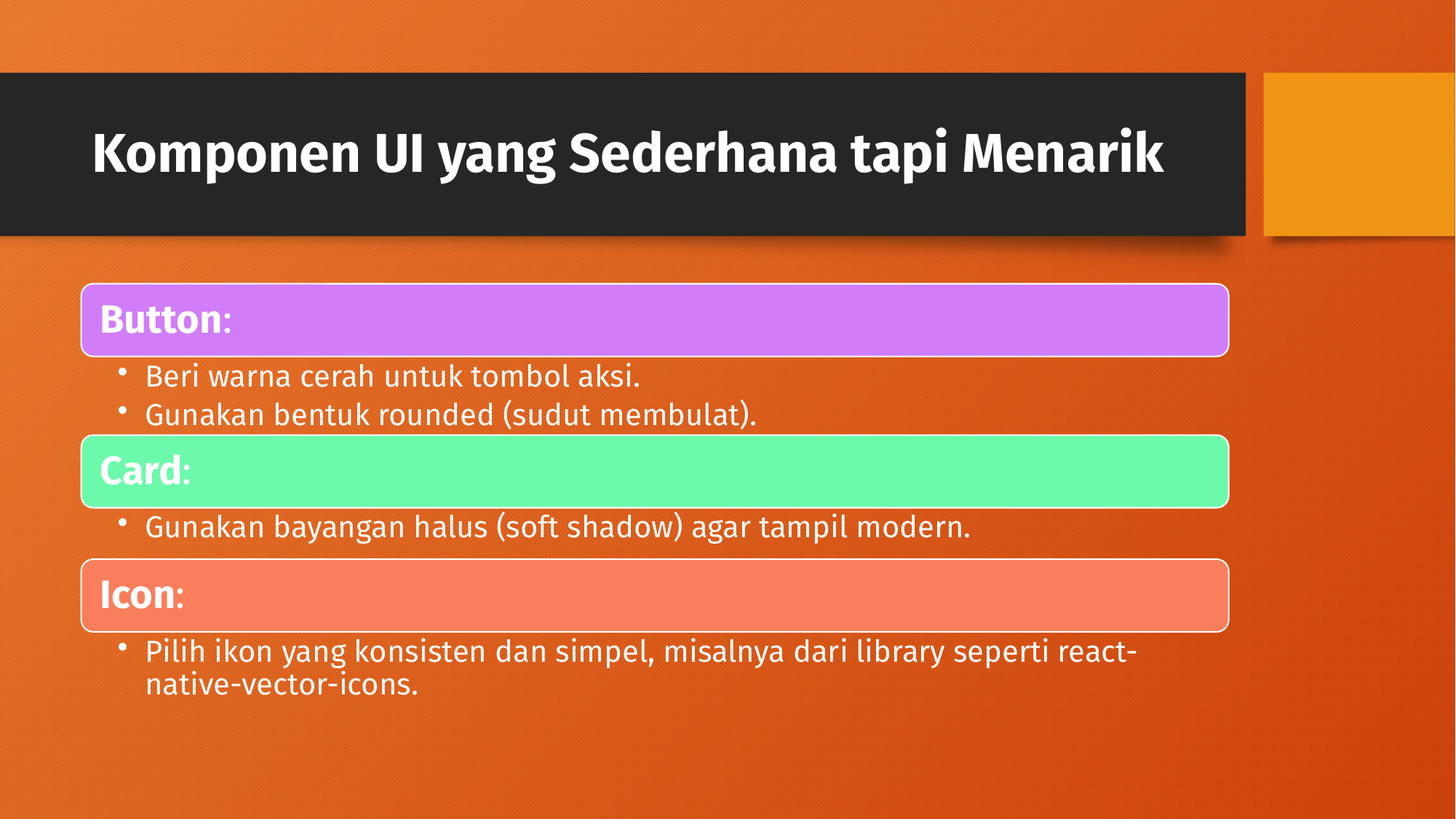

# Komponen UI yang Sederhana tapi Menarik
Button:
Beri warna cerah untuk tombol aksi.
Gunakan bentuk rounded (sudut membulat).
Card:
Gunakan bayangan halus (soft shadow) agar tampil modern.
Icon:
Pilih ikon yang konsisten dan simpel, misalnya dari library seperti react-native-vector-icons.